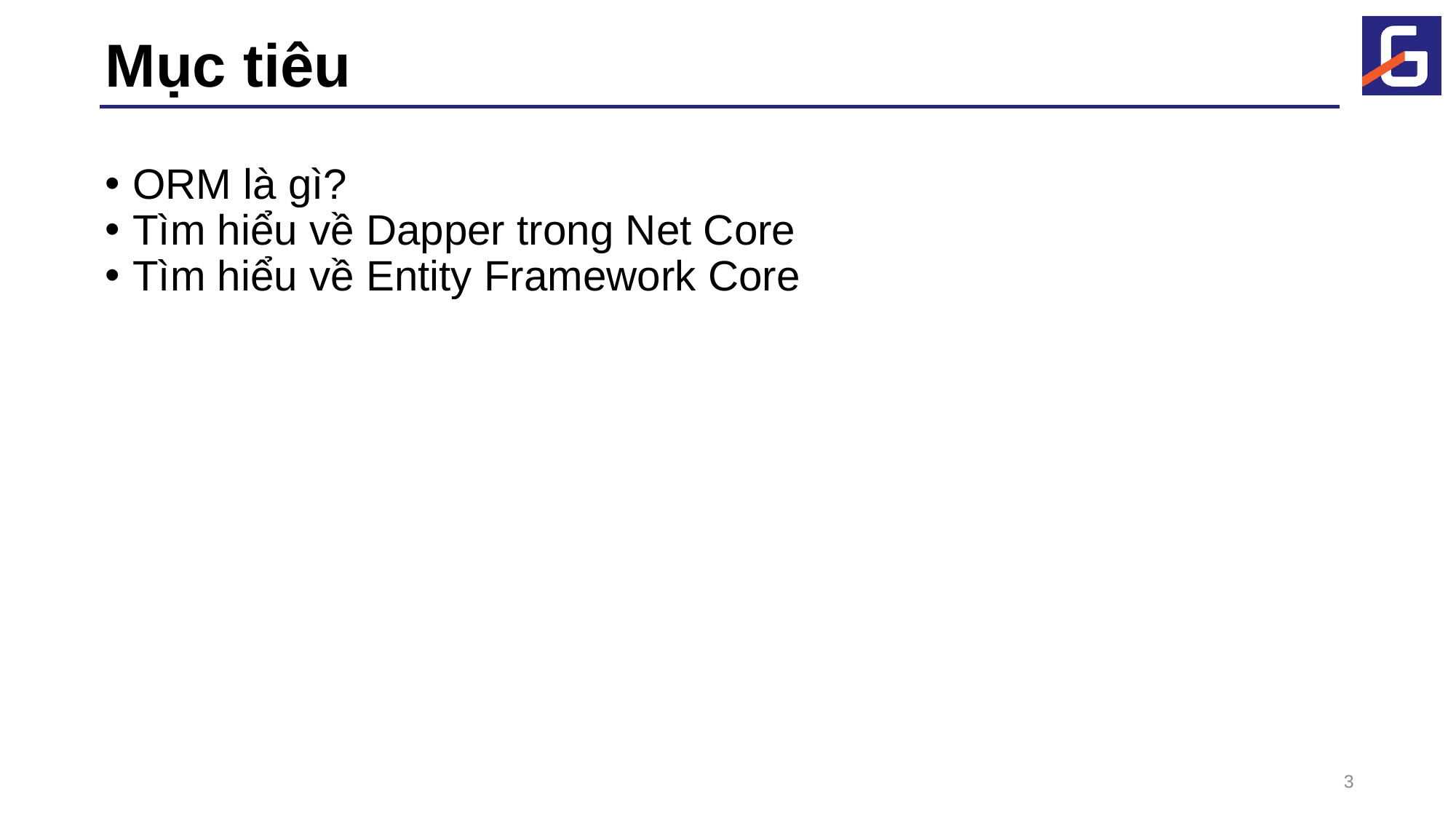

# Mục tiêu
ORM là gì?
Tìm hiểu về Dapper trong Net Core
Tìm hiểu về Entity Framework Core
3